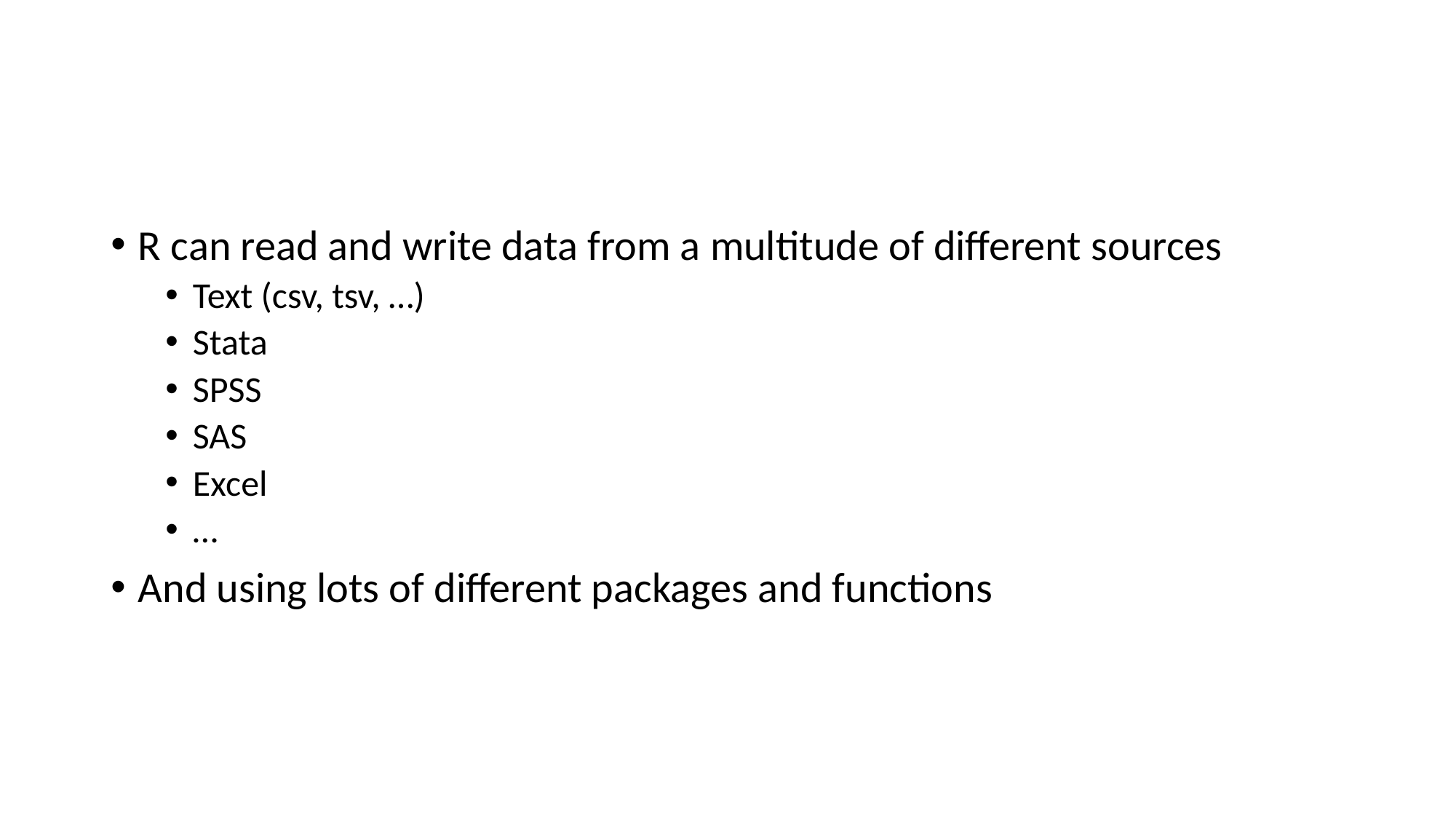

#
R can read and write data from a multitude of different sources
Text (csv, tsv, …)
Stata
SPSS
SAS
Excel
…
And using lots of different packages and functions